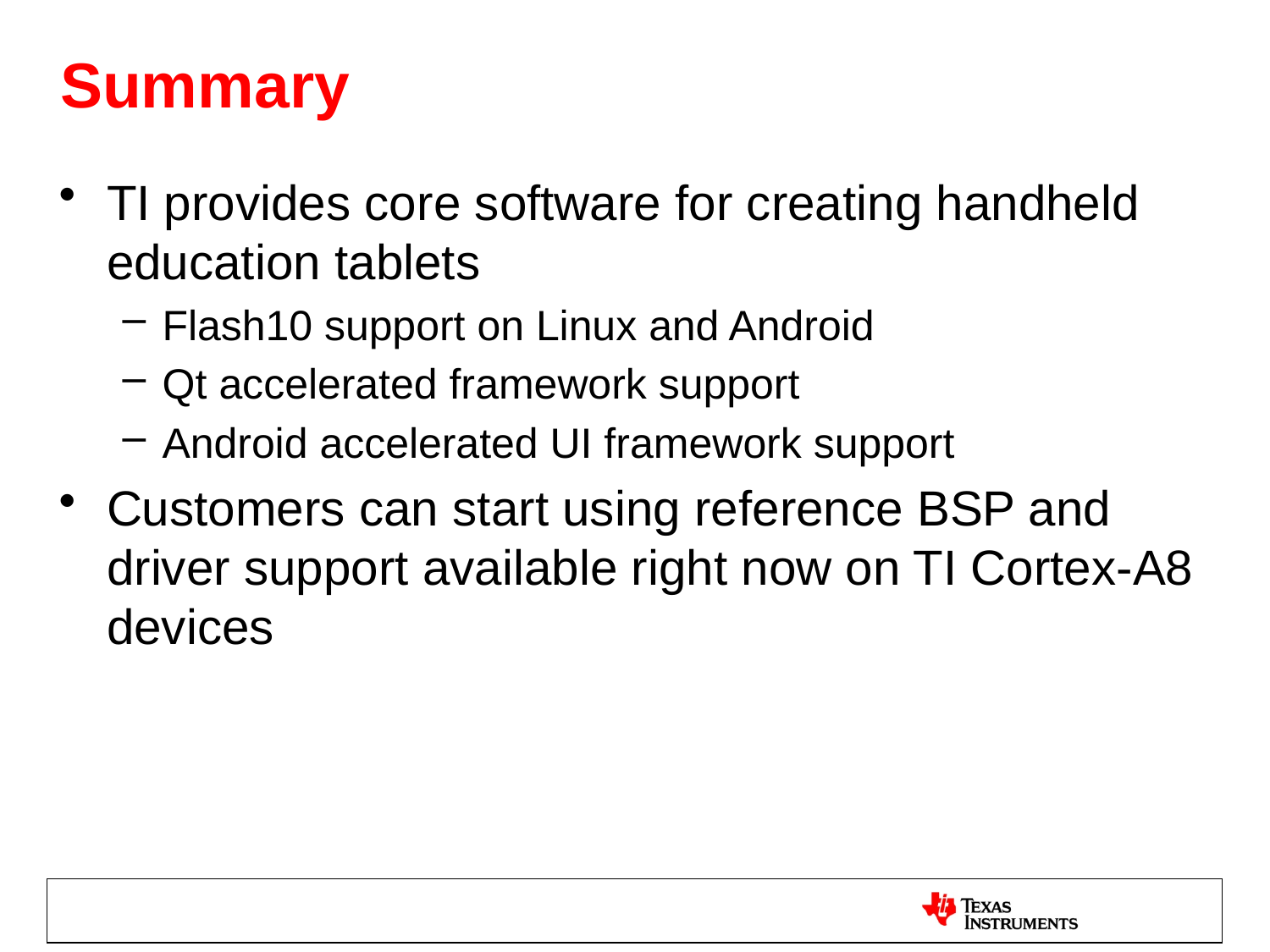

# Summary
TI provides core software for creating handheld education tablets
Flash10 support on Linux and Android
Qt accelerated framework support
Android accelerated UI framework support
Customers can start using reference BSP and driver support available right now on TI Cortex-A8 devices